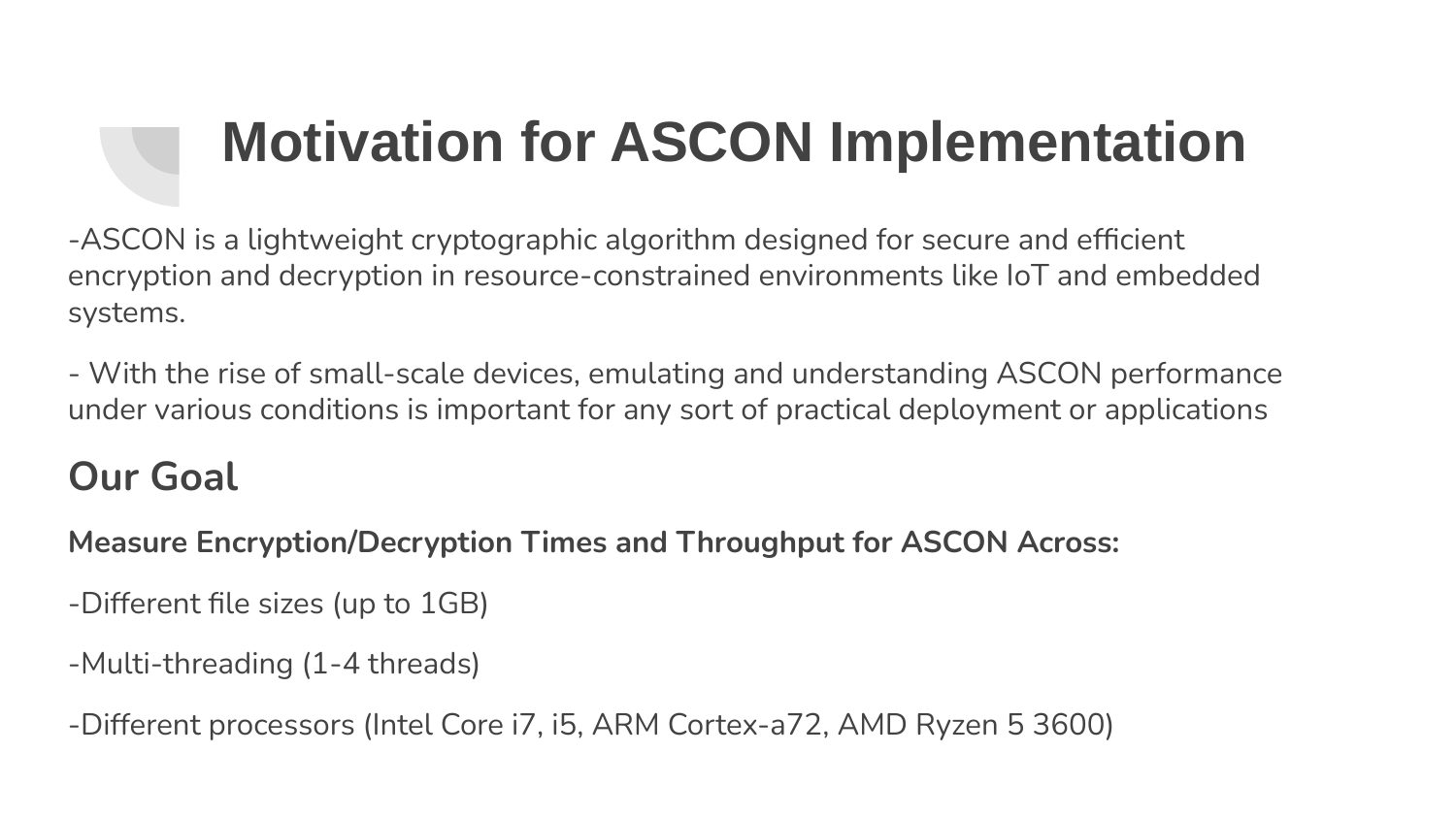

# Motivation for ASCON Implementation
-ASCON is a lightweight cryptographic algorithm designed for secure and efficient encryption and decryption in resource-constrained environments like IoT and embedded systems.
- With the rise of small-scale devices, emulating and understanding ASCON performance under various conditions is important for any sort of practical deployment or applications
Our Goal
Measure Encryption/Decryption Times and Throughput for ASCON Across:
-Different file sizes (up to 1GB)
-Multi-threading (1-4 threads)
-Different processors (Intel Core i7, i5, ARM Cortex-a72, AMD Ryzen 5 3600)